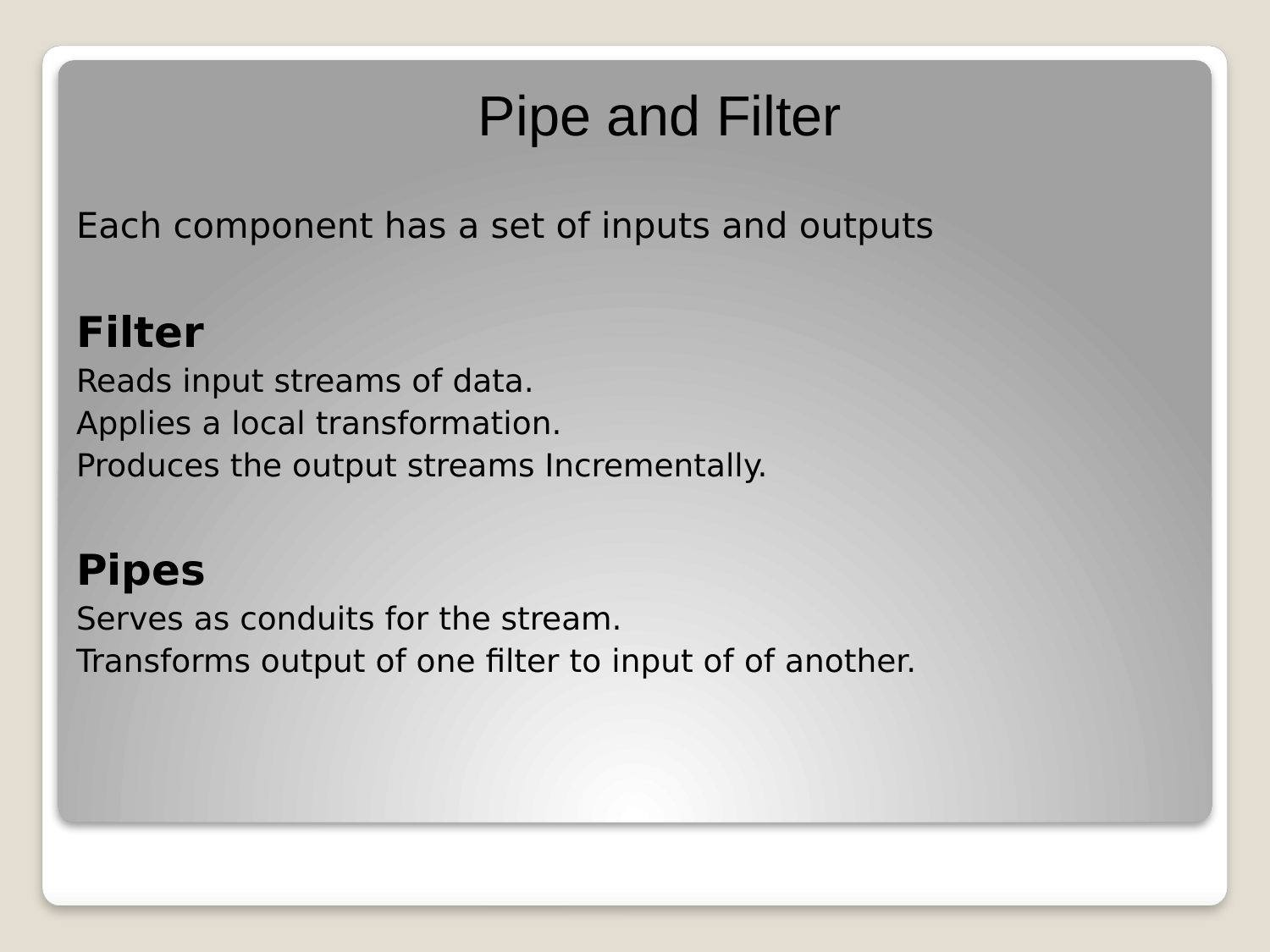

# Pipe and Filter
Each component has a set of inputs and outputs

Filter
Reads input streams of data.
Applies a local transformation.
Produces the output streams Incrementally.

Pipes
Serves as conduits for the stream.
Transforms output of one filter to input of of another.